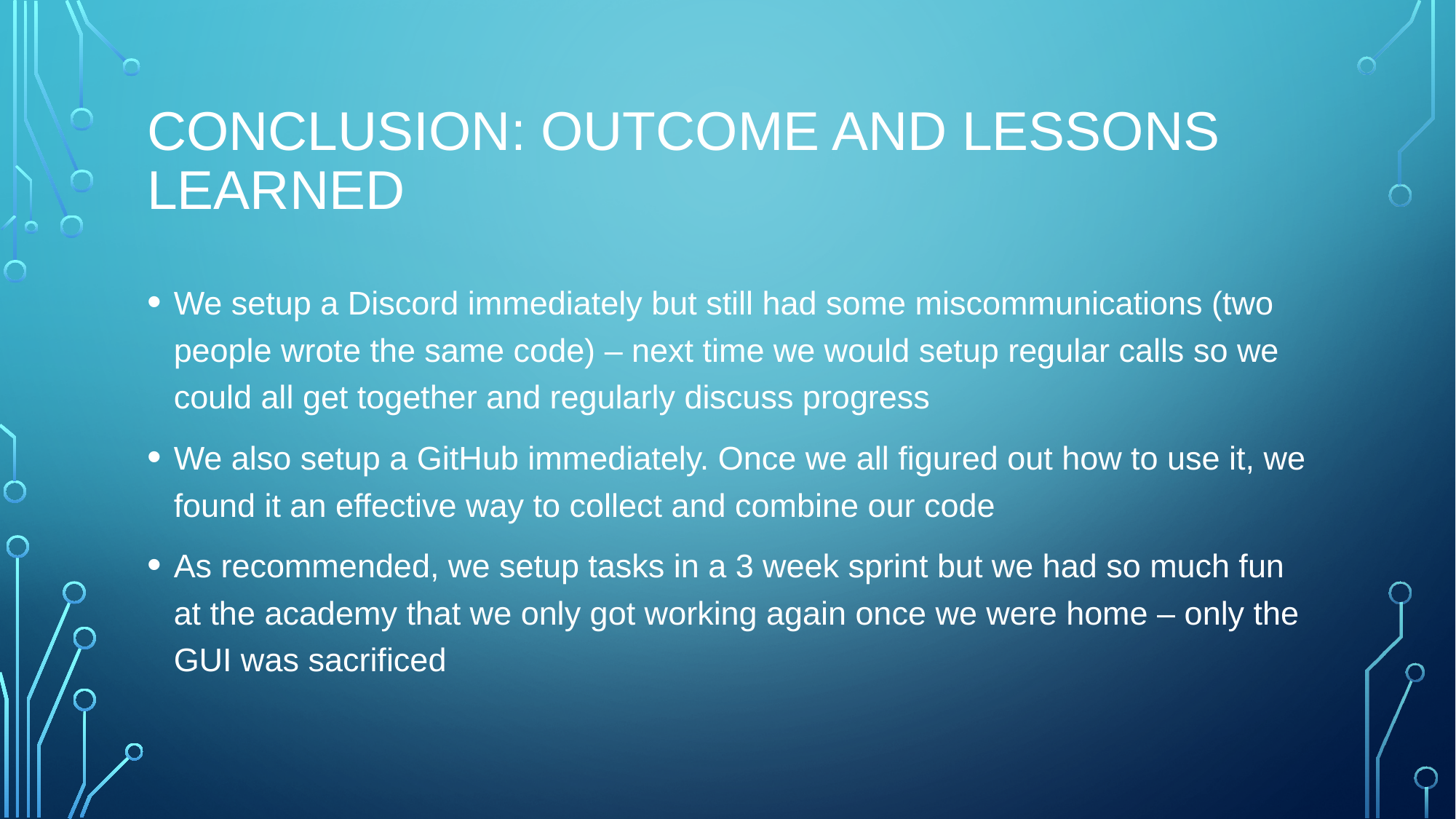

# CONCLUSION: outcome and lessons learned
We setup a Discord immediately but still had some miscommunications (two people wrote the same code) – next time we would setup regular calls so we could all get together and regularly discuss progress
We also setup a GitHub immediately. Once we all figured out how to use it, we found it an effective way to collect and combine our code
As recommended, we setup tasks in a 3 week sprint but we had so much fun at the academy that we only got working again once we were home – only the GUI was sacrificed